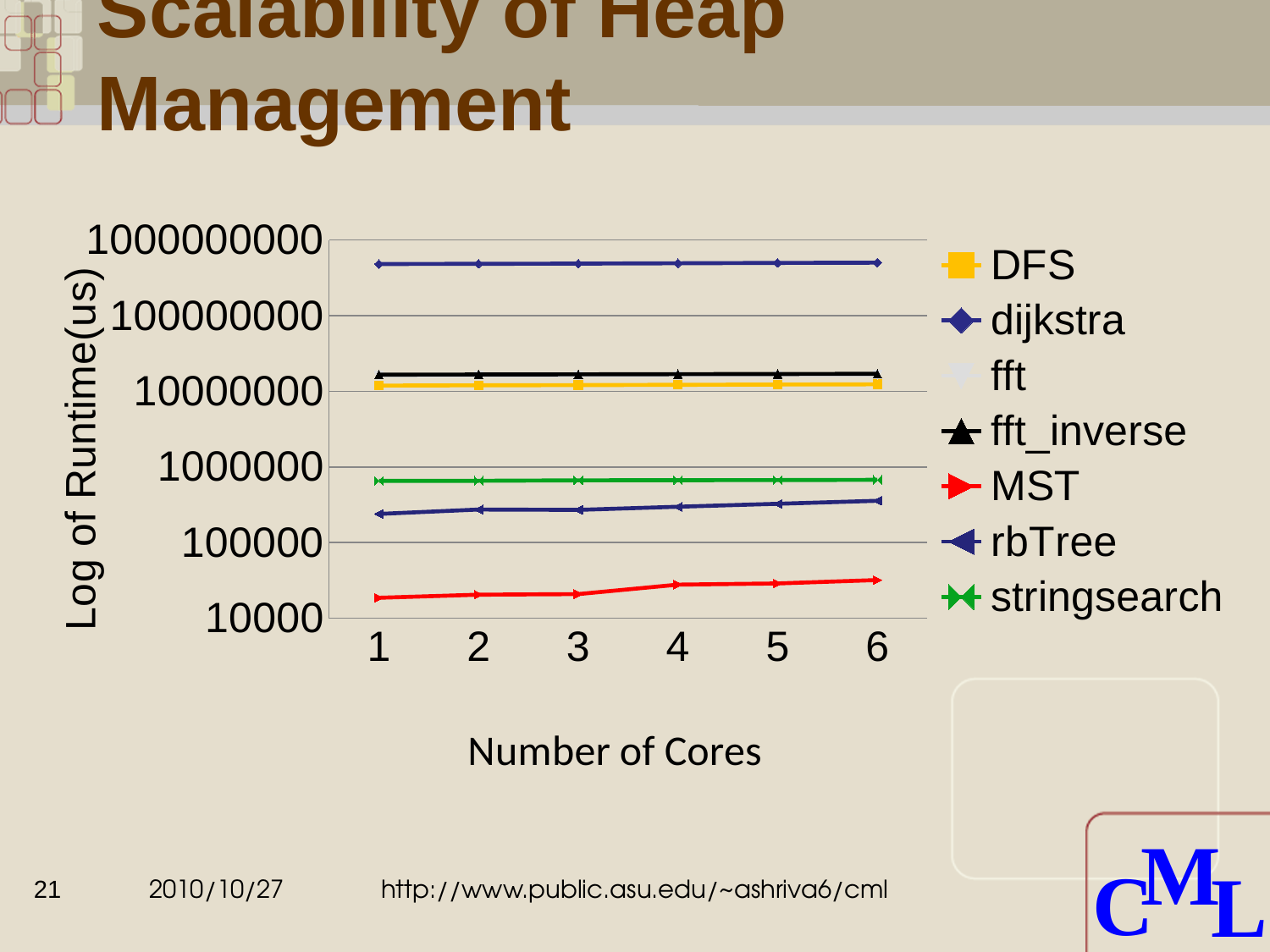

# Scalability of Heap Management

### Chart

| Category | DFS | dijkstra | fft | fft_inverse | MST | rbTree | stringsearch |
|---|---|---|---|---|---|---|---|
| 1 | 11885717.69999998 | 480447500.0 | 16076175.300000004 | 16592911.19999998 | 18616.0640626 | 238716.7 | 654271.53 |
| 2 | 11987981.6 | 483432500.0 | 16136160.69999998 | 16669567.69999998 | 20438.682812600025 | 272938.12625 | 655213.8162500107 |
| 3 | 12063417.4 | 486562500.0 | 16215375.19999998 | 16731665.800000004 | 20827.416015600025 | 270270.975 | 664700.43875 |
| 4 | 12171118.4 | 492097500.0 | 16302831.69999998 | 16832818.4 | 27746.774609399996 | 297334.913125 | 668001.4600000004 |
| 5 | 12269028.5 | 496797500.0 | 16390292.1 | 16913384.0 | 28796.3923829 | 325014.2300000002 | 670282.7374999989 |
| 6 | 12356230.4 | 501015000.0 | 16506335.0 | 17017582.2 | 31919.4984374 | 356788.04249999986 | 675243.24875 |
21
2010/10/27
http://www.public.asu.edu/~ashriva6/cml